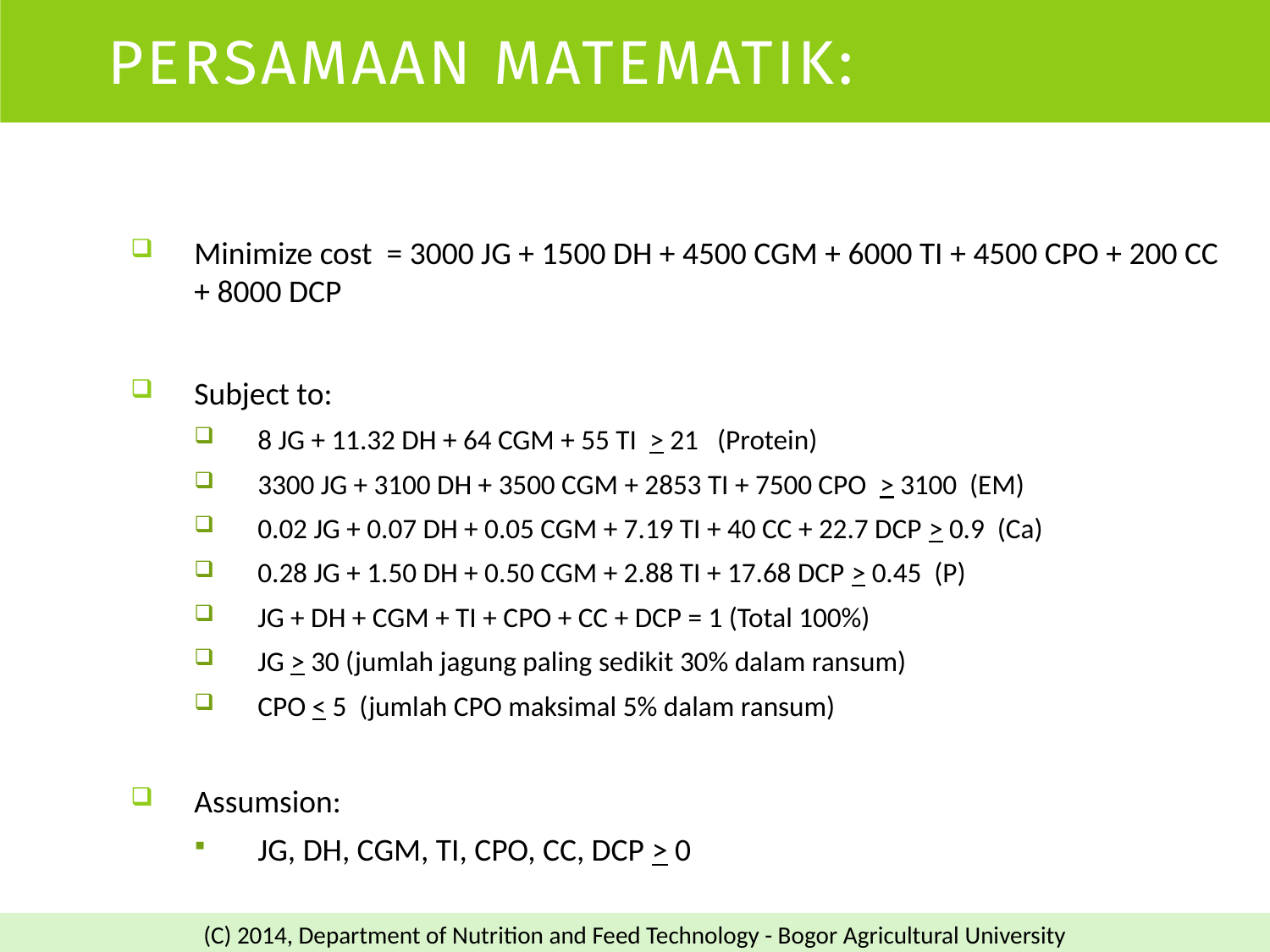

# Persamaan Matematik:
Minimize cost  = 3000 JG + 1500 DH + 4500 CGM + 6000 TI + 4500 CPO + 200 CC + 8000 DCP

Subject to:
8 JG + 11.32 DH + 64 CGM + 55 TI  > 21   (Protein)
3300 JG + 3100 DH + 3500 CGM + 2853 TI + 7500 CPO  > 3100  (EM)
0.02 JG + 0.07 DH + 0.05 CGM + 7.19 TI + 40 CC + 22.7 DCP > 0.9  (Ca)
0.28 JG + 1.50 DH + 0.50 CGM + 2.88 TI + 17.68 DCP > 0.45  (P)
JG + DH + CGM + TI + CPO + CC + DCP = 1 (Total 100%)
JG > 30 (jumlah jagung paling sedikit 30% dalam ransum)
CPO < 5  (jumlah CPO maksimal 5% dalam ransum)

Assumsion:
JG, DH, CGM, TI, CPO, CC, DCP > 0